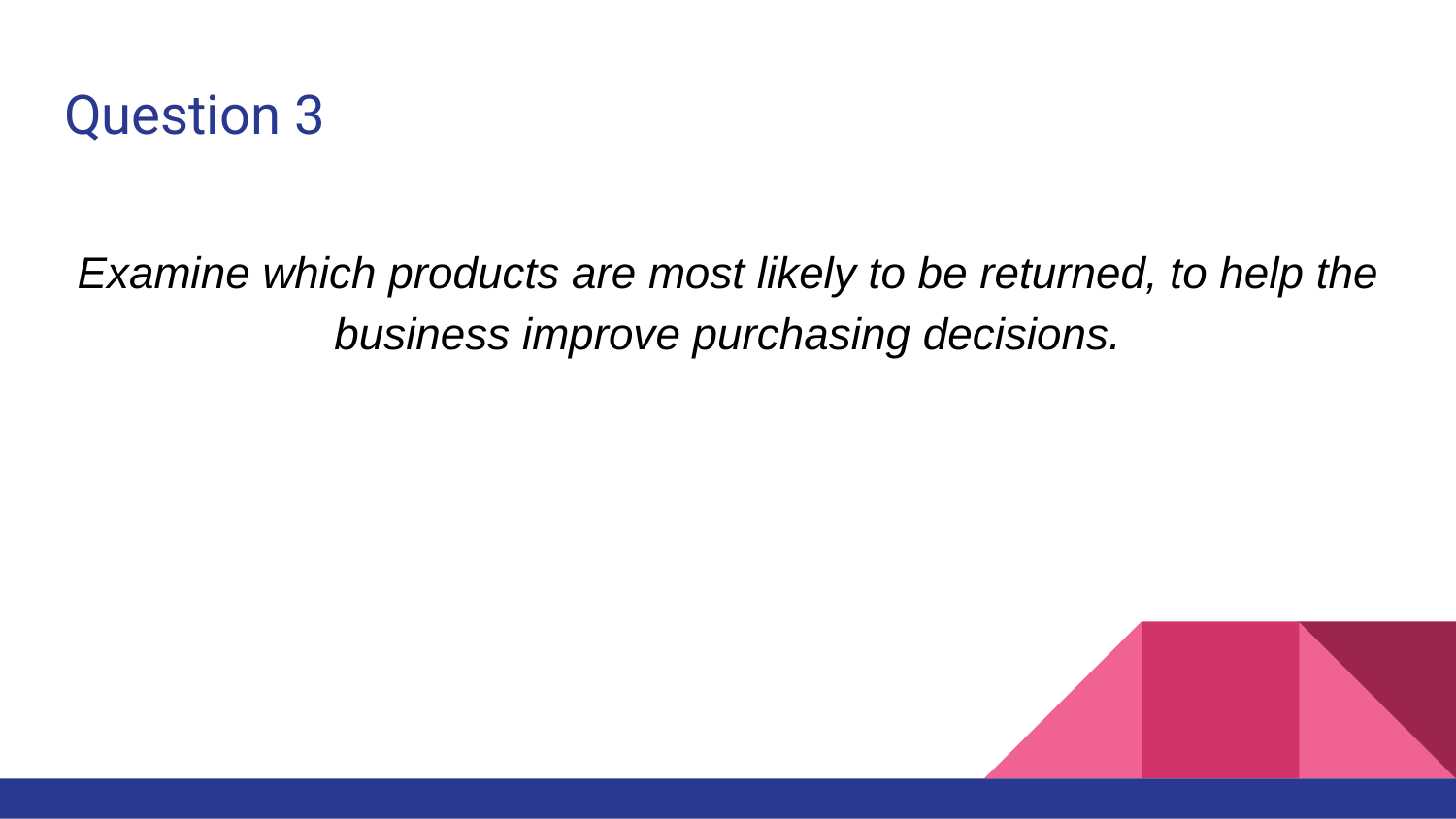

# Question 3
Examine which products are most likely to be returned, to help the business improve purchasing decisions.